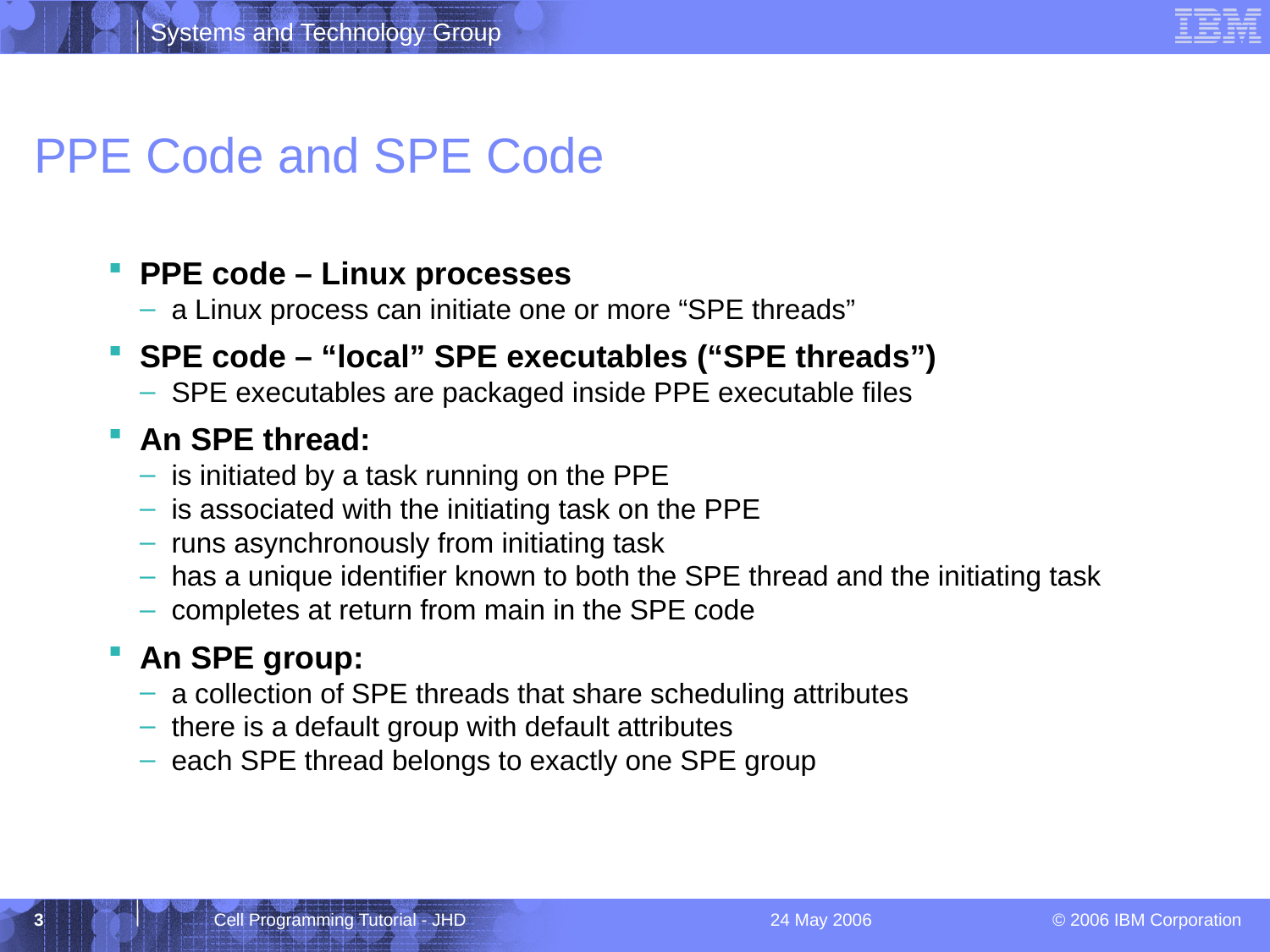

# PPE Code and SPE Code
PPE code – Linux processes
a Linux process can initiate one or more “SPE threads”
SPE code – “local” SPE executables (“SPE threads”)
SPE executables are packaged inside PPE executable files
An SPE thread:
is initiated by a task running on the PPE
is associated with the initiating task on the PPE
runs asynchronously from initiating task
has a unique identifier known to both the SPE thread and the initiating task
completes at return from main in the SPE code
An SPE group:
a collection of SPE threads that share scheduling attributes
there is a default group with default attributes
each SPE thread belongs to exactly one SPE group

3
Cell Programming Tutorial - JHD
24 May 2006